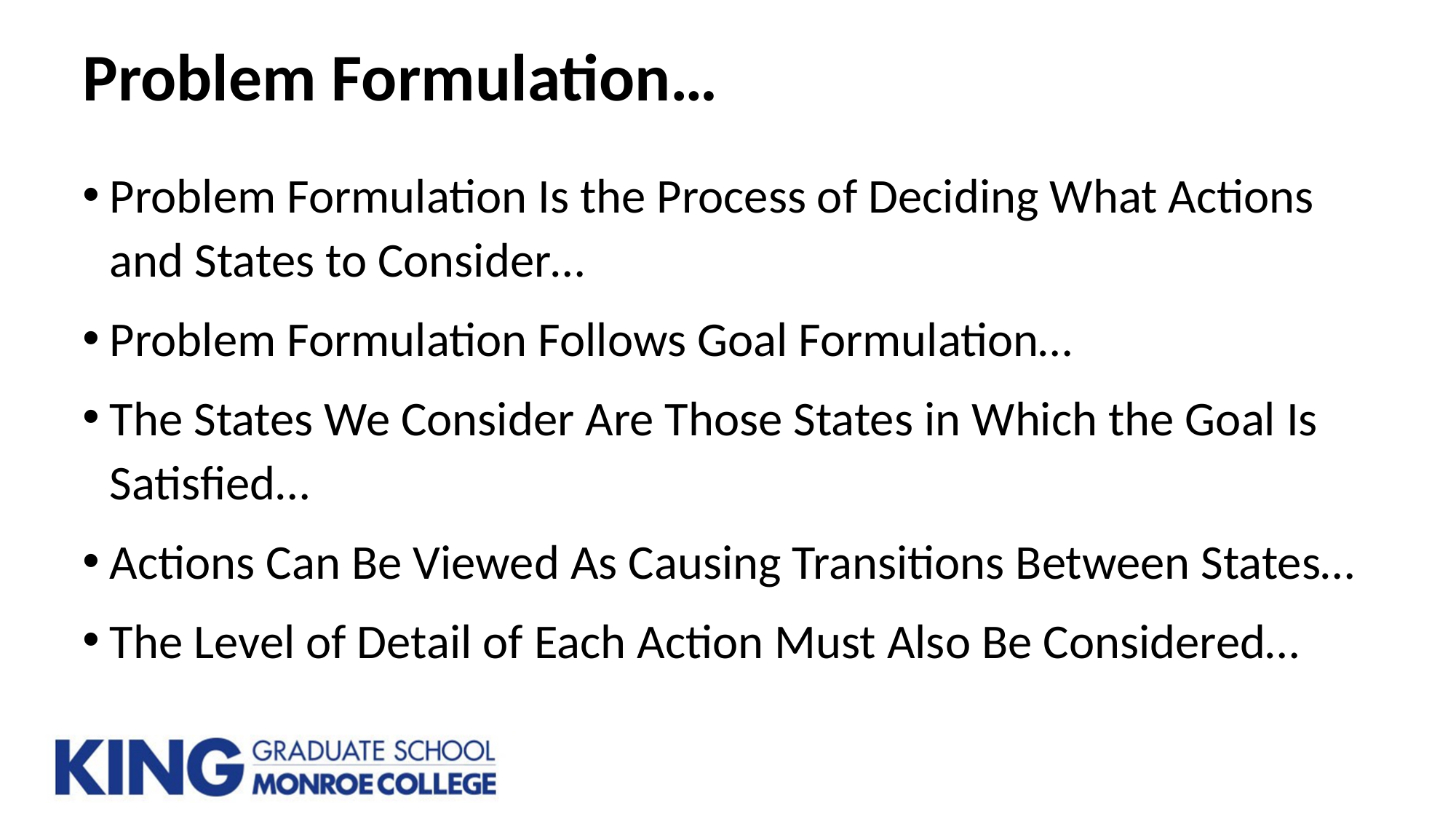

# Problem Formulation…
Problem Formulation Is the Process of Deciding What Actions and States to Consider…
Problem Formulation Follows Goal Formulation…
The States We Consider Are Those States in Which the Goal Is Satisfied…
Actions Can Be Viewed As Causing Transitions Between States…
The Level of Detail of Each Action Must Also Be Considered…